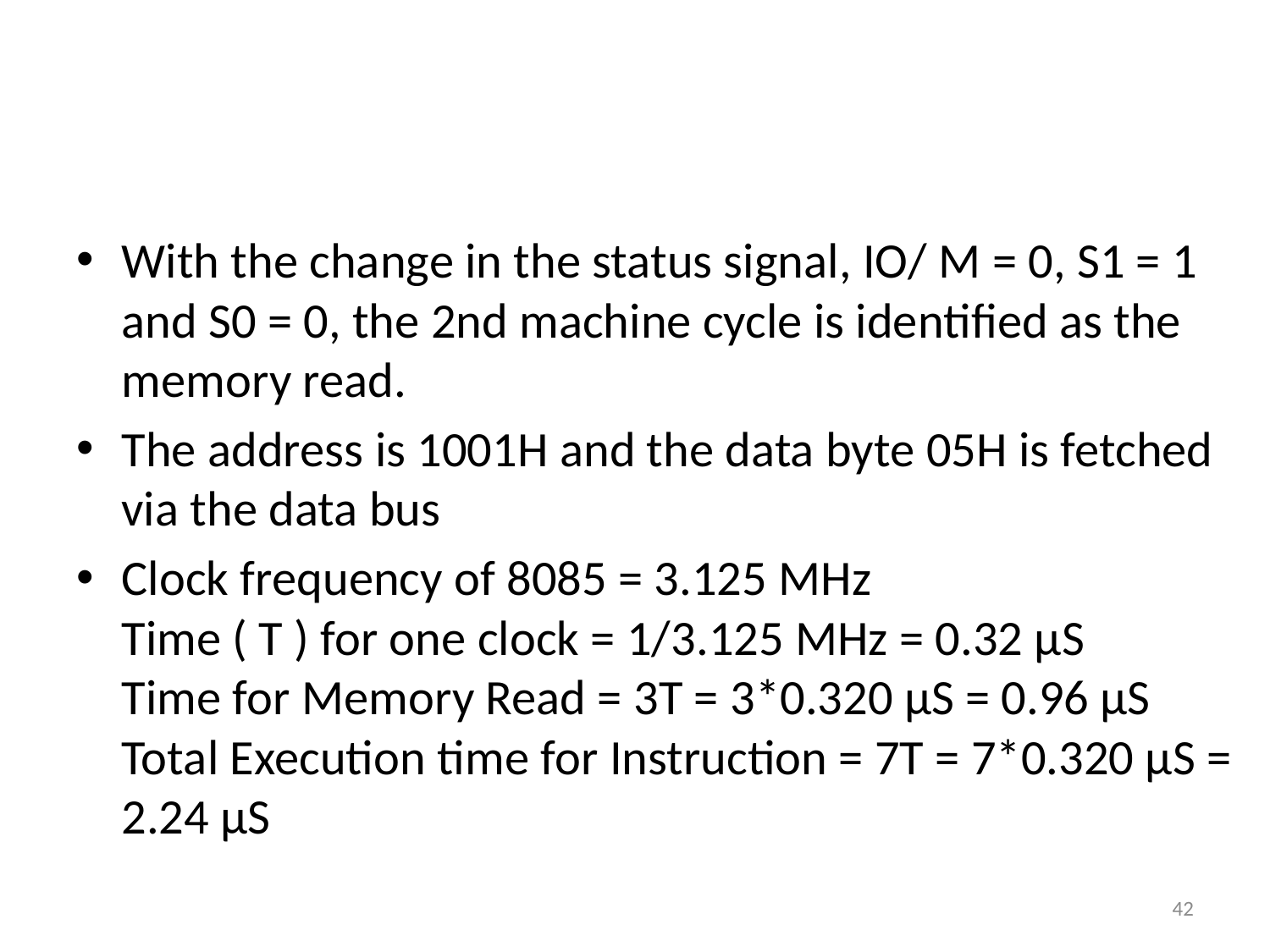

#
With the change in the status signal, IO/ M = 0, S1 = 1 and S0 = 0, the 2nd machine cycle is identified as the memory read.
The address is 1001H and the data byte 05H is fetched via the data bus
Clock frequency of 8085 = 3.125 MHz
Time ( T ) for one clock = 1/3.125 MHz = 0.32 µS
Time for Memory Read = 3T = 3*0.320 µS = 0.96 µS
Total Execution time for Instruction = 7T = 7*0.320 µS = 2.24 µS
42